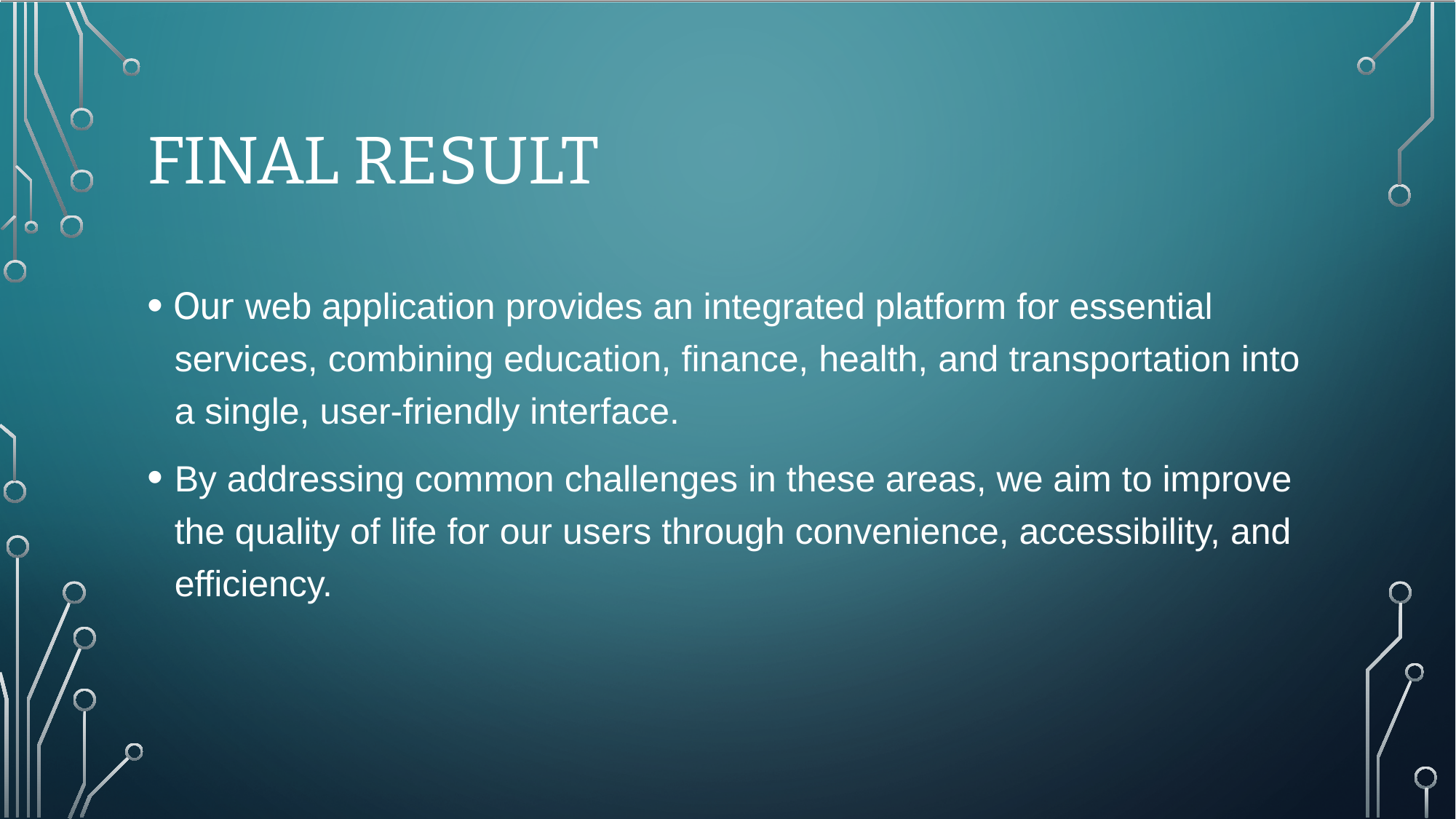

# Final Result
Our web application provides an integrated platform for essential services, combining education, finance, health, and transportation into a single, user-friendly interface.
By addressing common challenges in these areas, we aim to improve the quality of life for our users through convenience, accessibility, and efficiency.